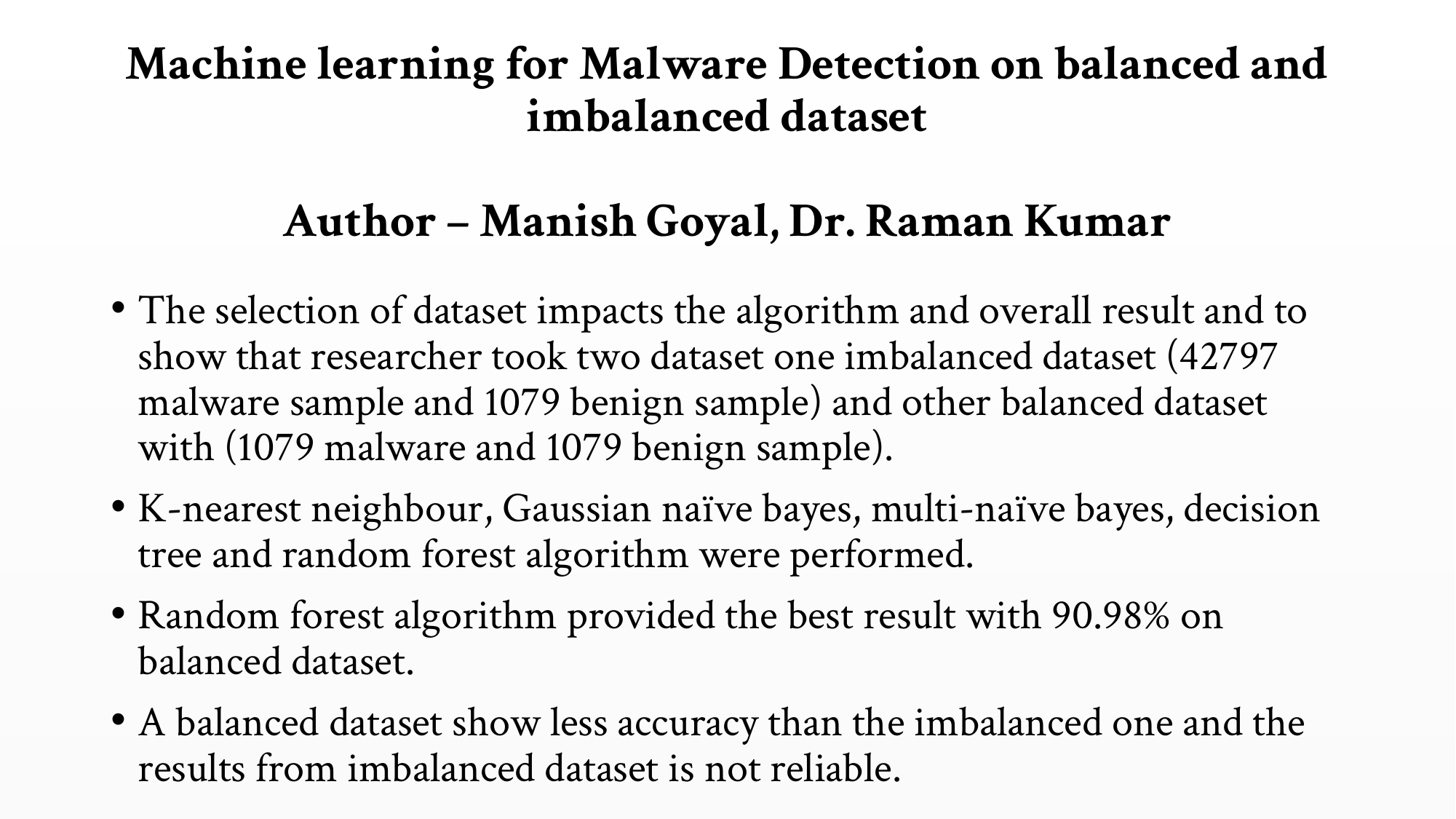

# Machine learning for Malware Detection on balanced and imbalanced dataset Author – Manish Goyal, Dr. Raman Kumar
The selection of dataset impacts the algorithm and overall result and to show that researcher took two dataset one imbalanced dataset (42797 malware sample and 1079 benign sample) and other balanced dataset with (1079 malware and 1079 benign sample).
K-nearest neighbour, Gaussian naïve bayes, multi-naïve bayes, decision tree and random forest algorithm were performed.
Random forest algorithm provided the best result with 90.98% on balanced dataset.
A balanced dataset show less accuracy than the imbalanced one and the results from imbalanced dataset is not reliable.